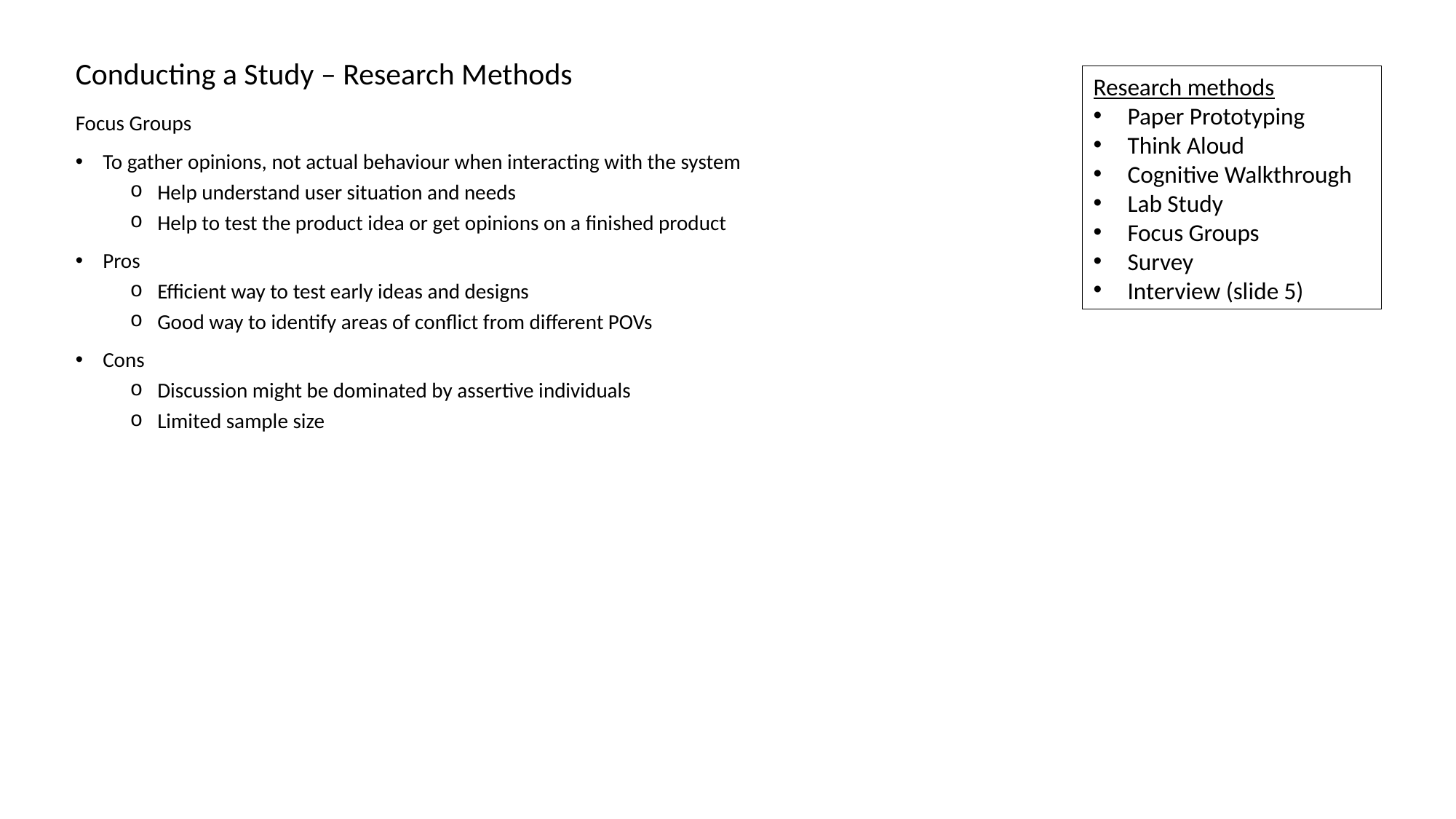

# Conducting a Study – Research Methods
Research methods
Paper Prototyping
Think Aloud
Cognitive Walkthrough
Lab Study
Focus Groups
Survey
Interview (slide 5)
Focus Groups
To gather opinions, not actual behaviour when interacting with the system
Help understand user situation and needs
Help to test the product idea or get opinions on a finished product
Pros
Efficient way to test early ideas and designs
Good way to identify areas of conflict from different POVs
Cons
Discussion might be dominated by assertive individuals
Limited sample size